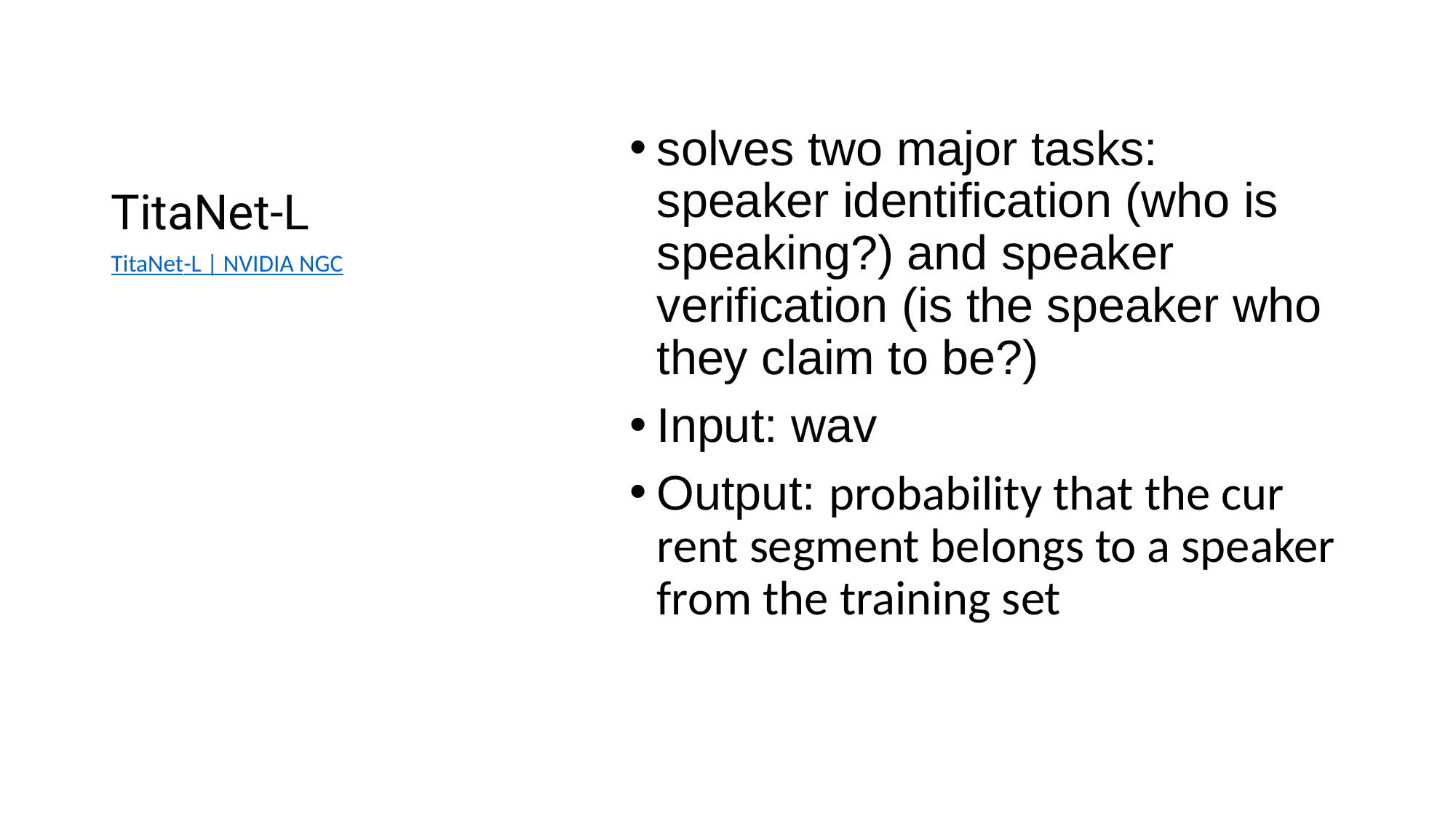

# TitaNet-L
solves two major tasks: speaker identification (who is speaking?) and speaker verification (is the speaker who they claim to be?)
Input: wav
Output: probability that the cur rent segment belongs to a speaker from the training set
TitaNet-L | NVIDIA NGC